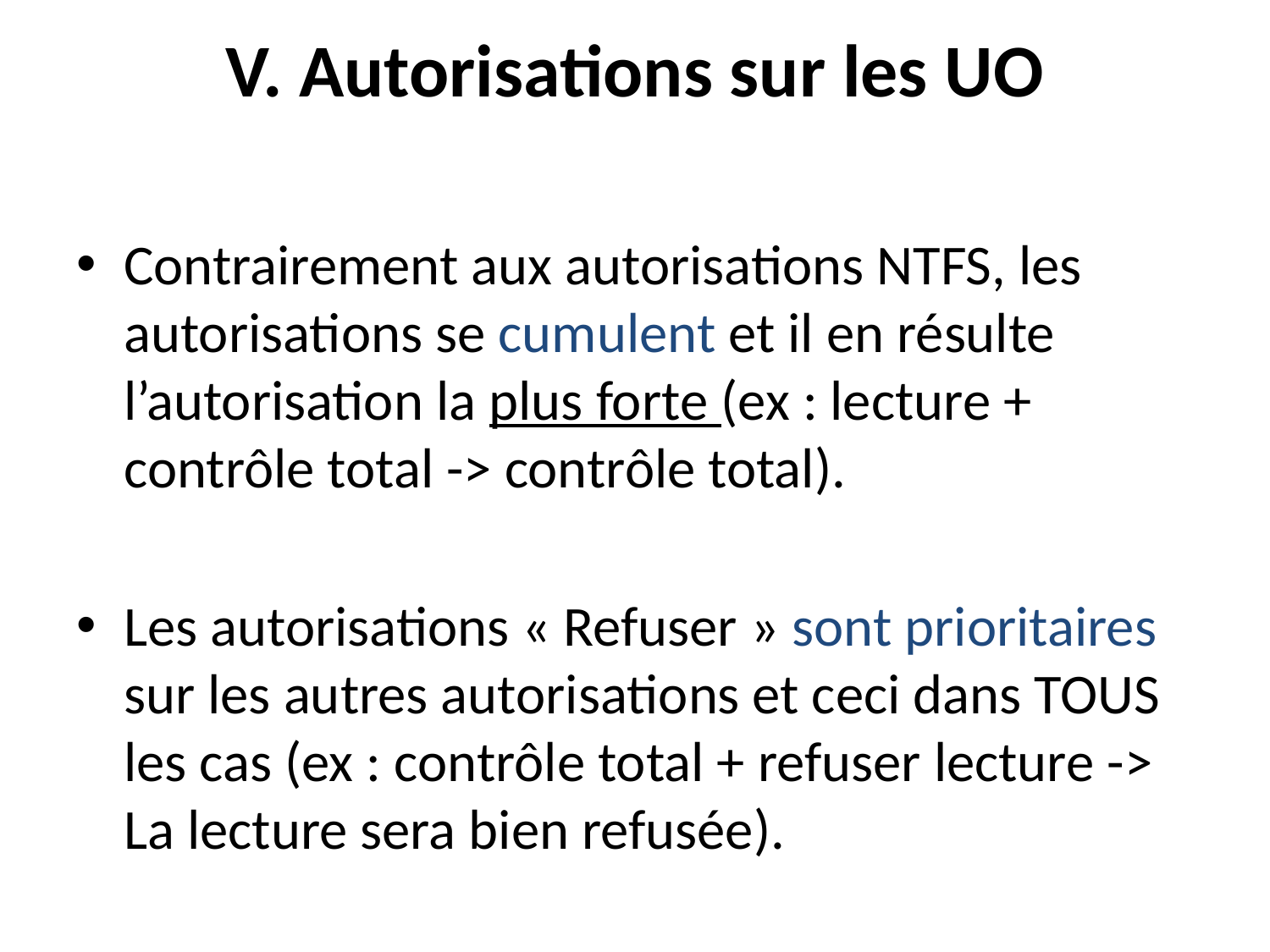

# V. Autorisations sur les UO
Contrairement aux autorisations NTFS, les autorisations se cumulent et il en résulte l’autorisation la plus forte (ex : lecture + contrôle total -> contrôle total).

Les autorisations « Refuser » sont prioritaires sur les autres autorisations et ceci dans TOUS les cas (ex : contrôle total + refuser lecture ->  La lecture sera bien refusée).